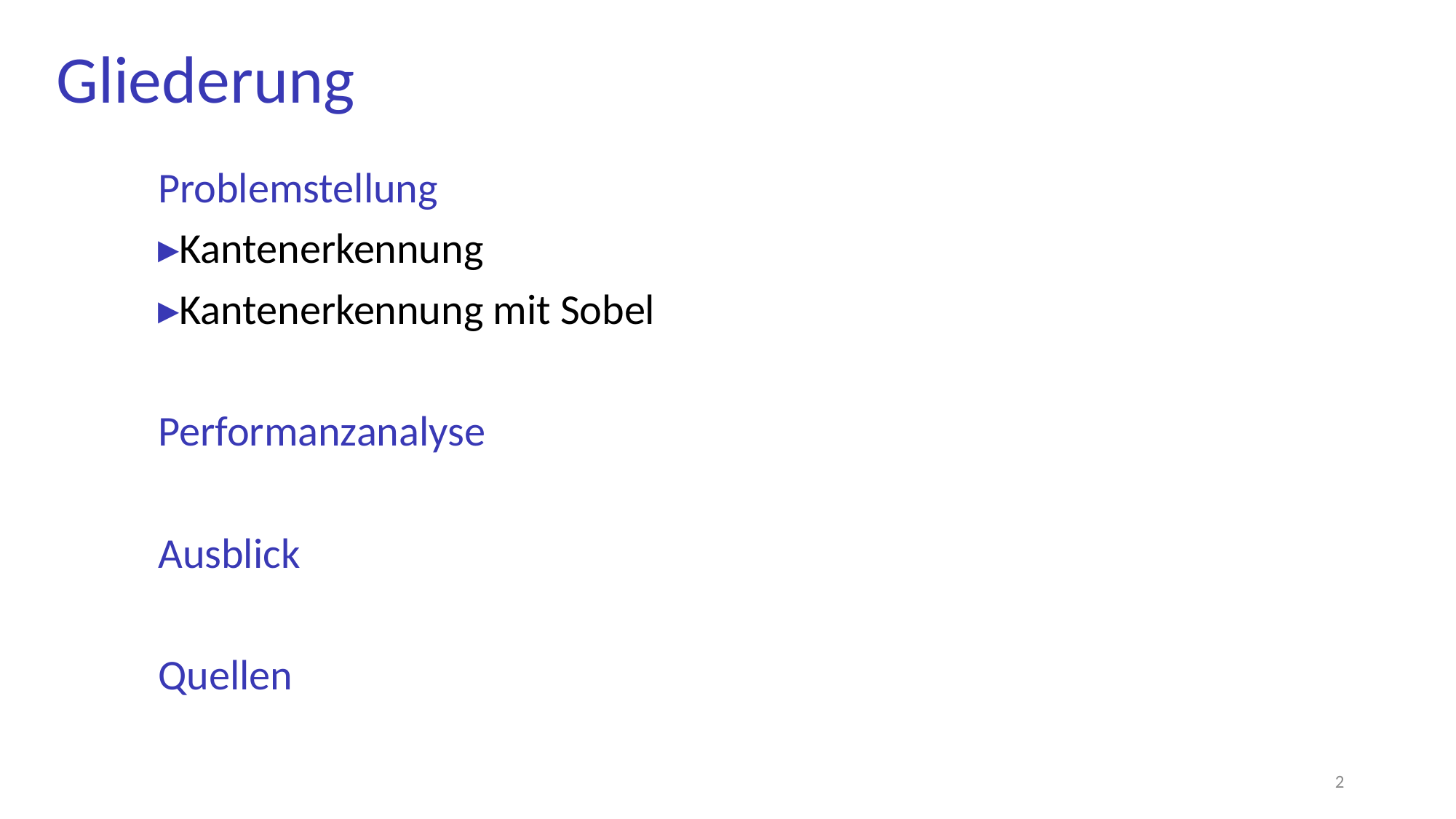

# Gliederung
Problemstellung
▸Kantenerkennung
▸Kantenerkennung mit Sobel

Performanzanalyse

Ausblick

Quellen
2